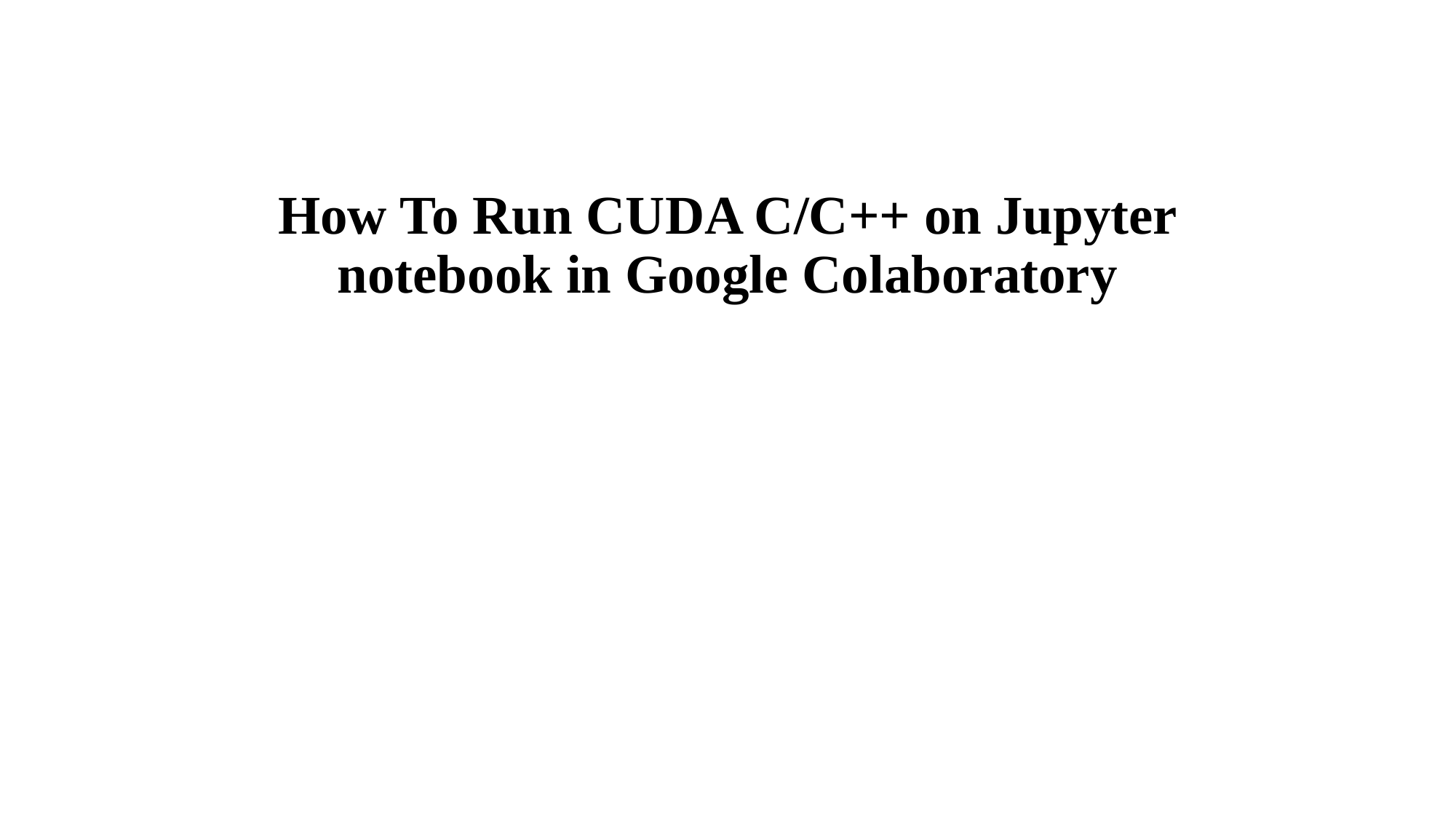

# How To Run CUDA C/C++ on Jupyter notebook in Google Colaboratory